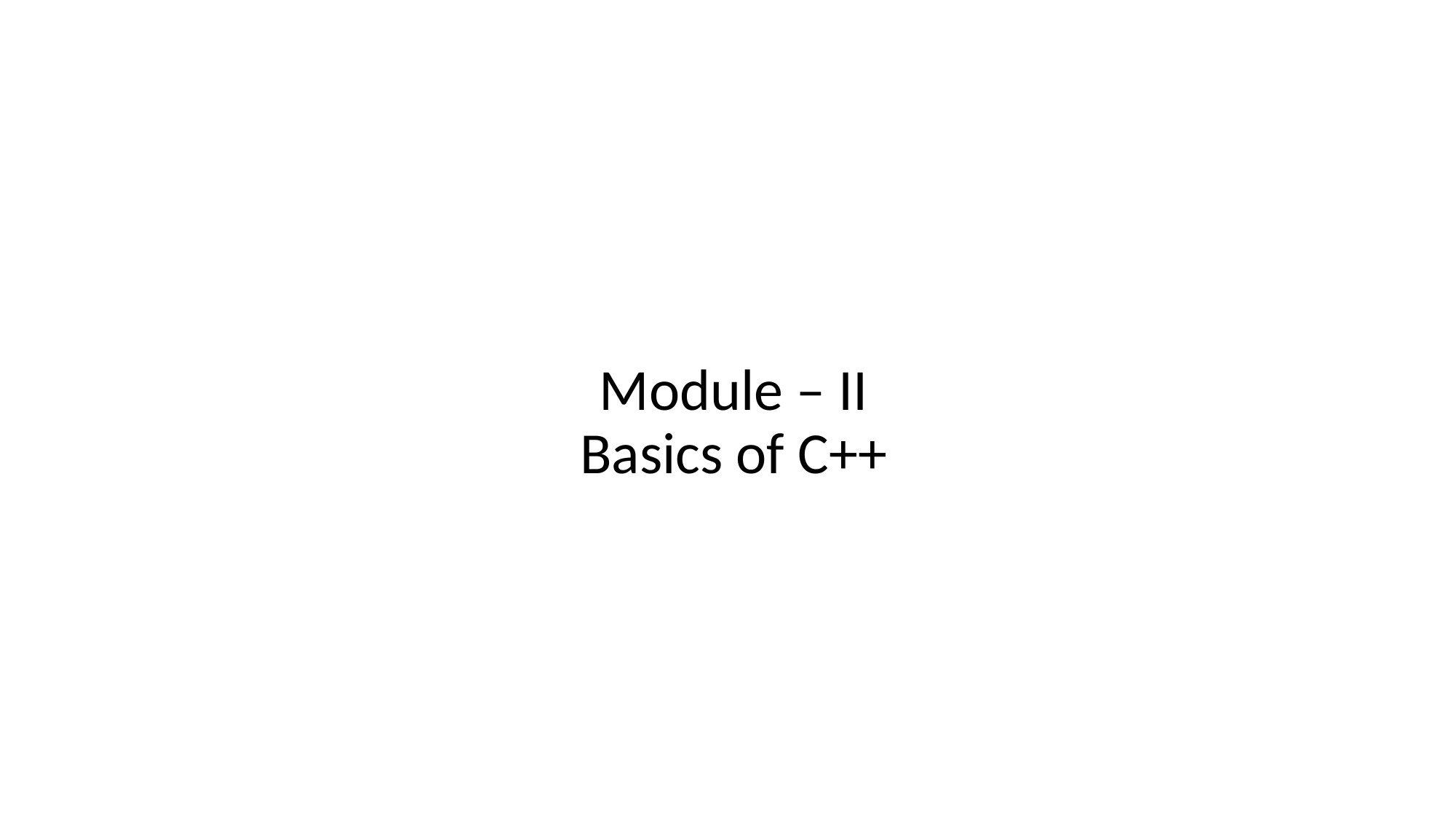

# Module – II Basics of C++